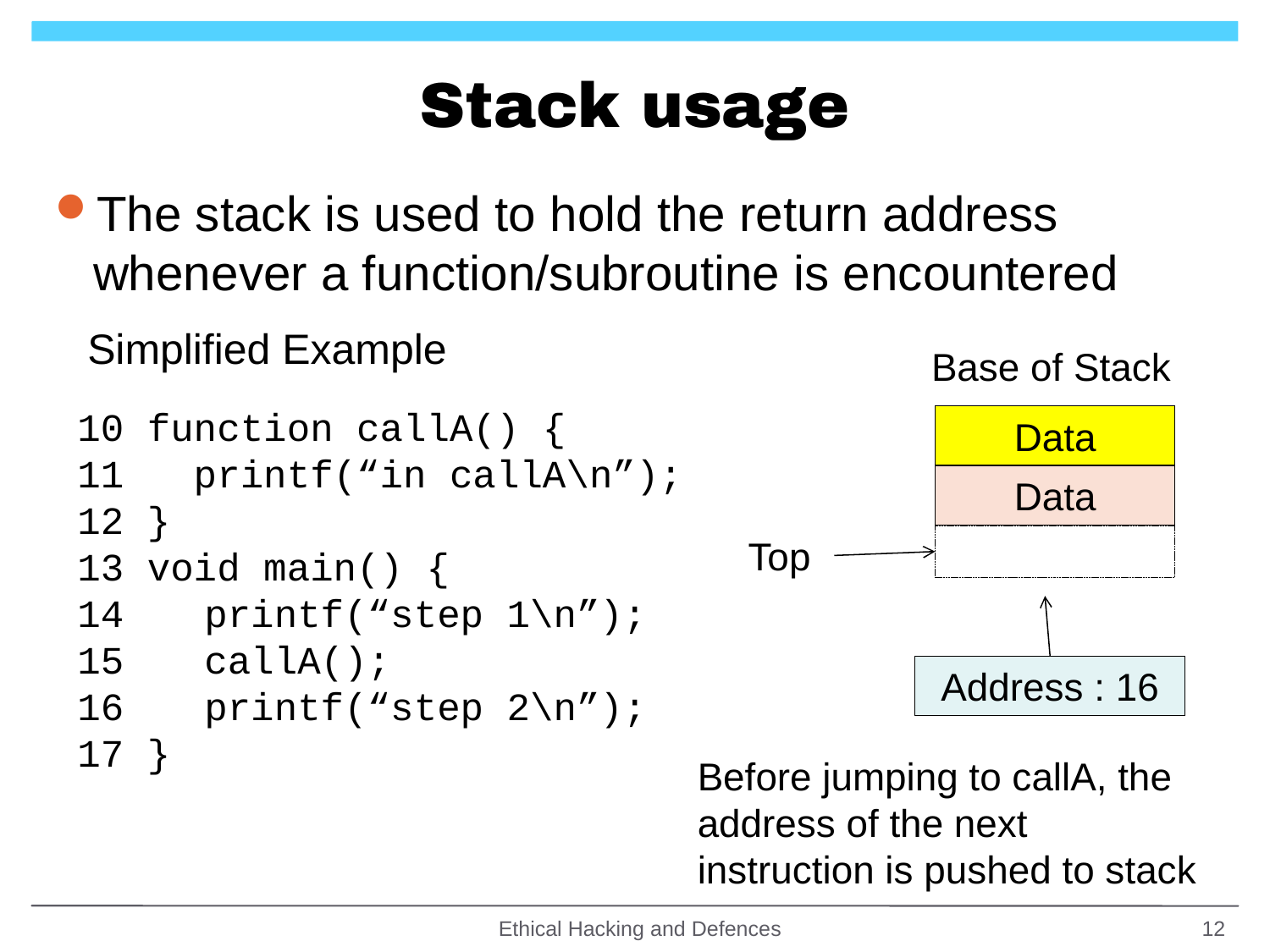

# Stack usage
The stack is used to hold the return address whenever a function/subroutine is encountered
Simplified Example
Base of Stack
10 function callA() {
11   printf(“in callA\n”);
12 }
13 void main() {
14	printf(“step 1\n”);
15	callA();
16	printf(“step 2\n”);
17 }
Data
Data
Top

Address : 16
Before jumping to callA, the address of the next instruction is pushed to stack
Ethical Hacking and Defences
12